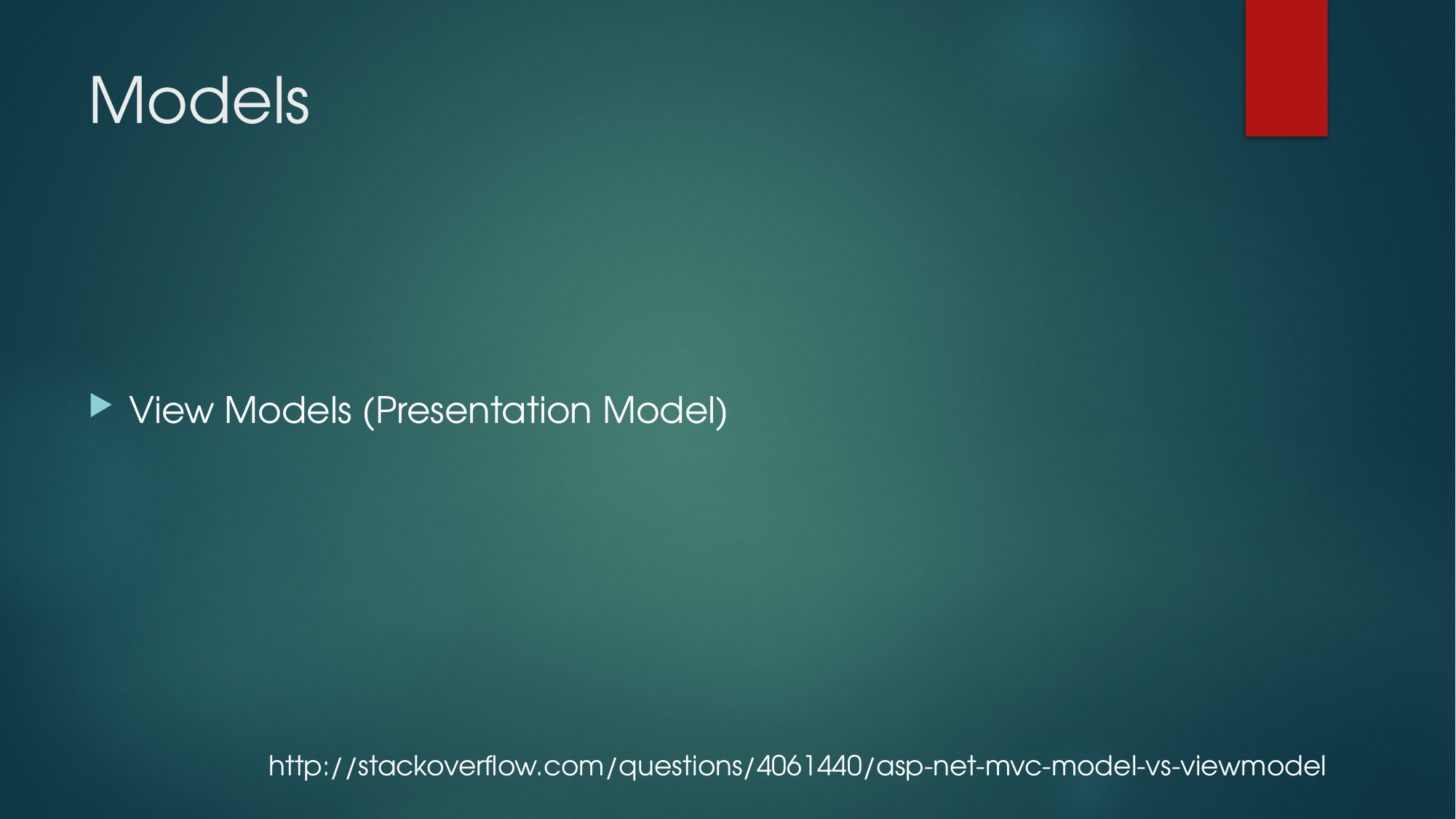

# Models

View Models (Presentation Model)
http://stackoverflow.com/questions/4061440/asp-net-mvc-model-vs-viewmodel